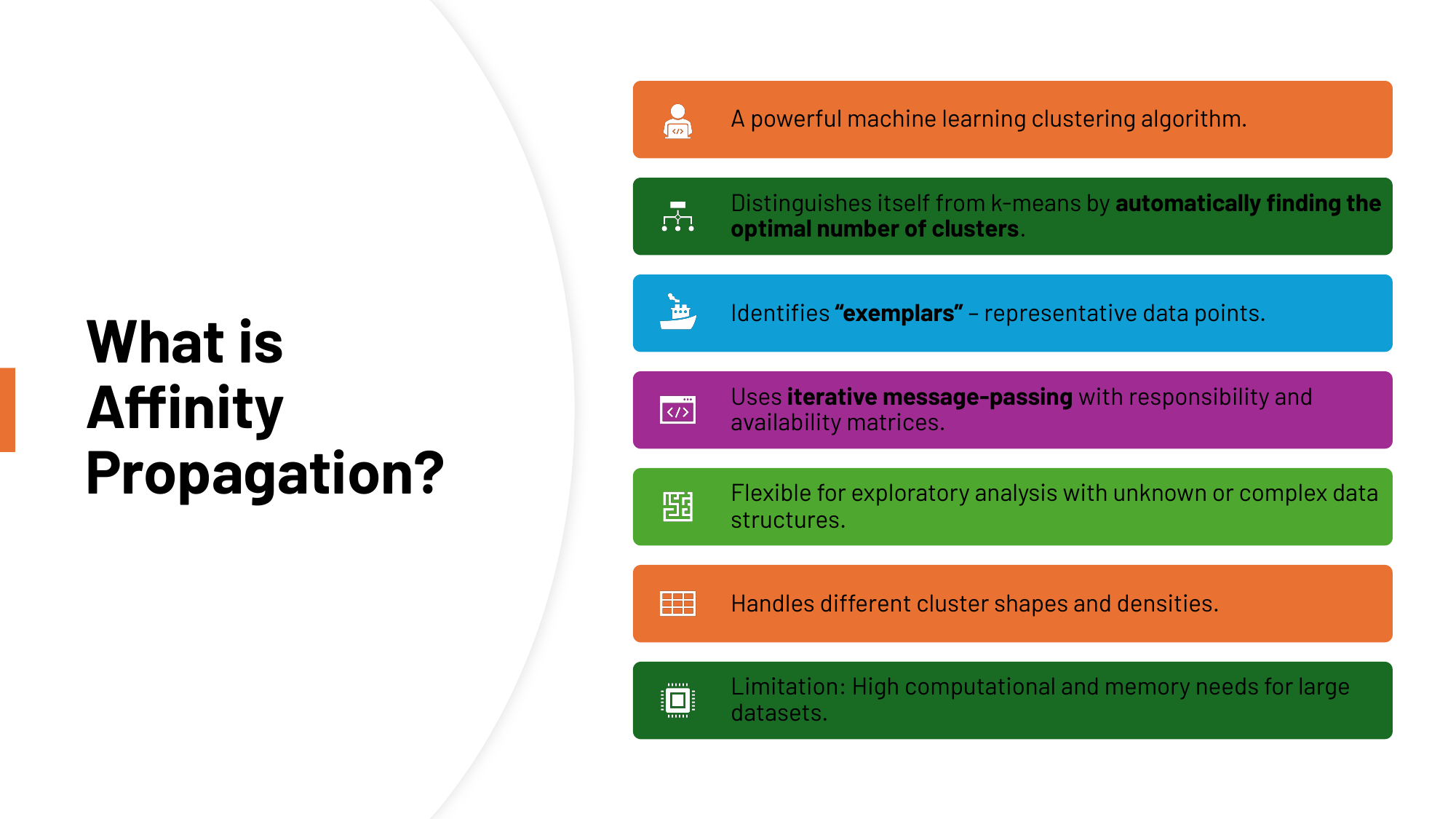

A powerful machine learning clustering algorithm.
Distinguishes itself from k-means by automatically finding the optimal number of clusters.
Identifies “exemplars” – representative data points.
Uses iterative message-passing with responsibility and availability matrices.
Flexible for exploratory analysis with unknown or complex data structures.
Handles different cluster shapes and densities.
Limitation: High computational and memory needs for large datasets.
# What is Affinity Propagation?